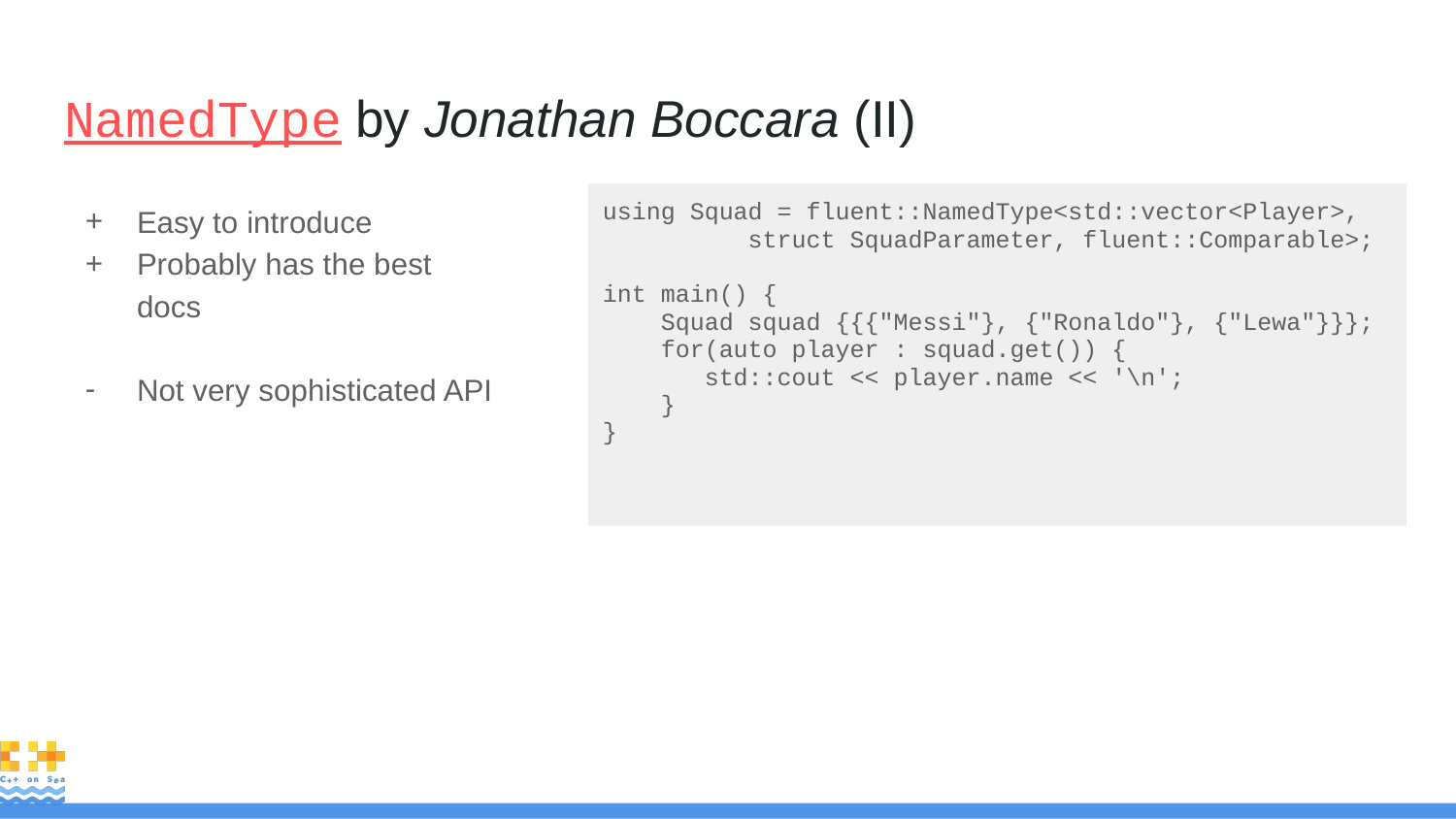

# NamedType by Jonathan Boccara (II)
Easy to introduce
Probably has the best docs
Not very sophisticated API
using Squad = fluent::NamedType<std::vector<Player>,
          struct SquadParameter, fluent::Comparable>;
int main() {
    Squad squad {{{"Messi"}, {"Ronaldo"}, {"Lewa"}}};
    for(auto player : squad.get()) {
       std::cout << player.name << '\n';
    }
}